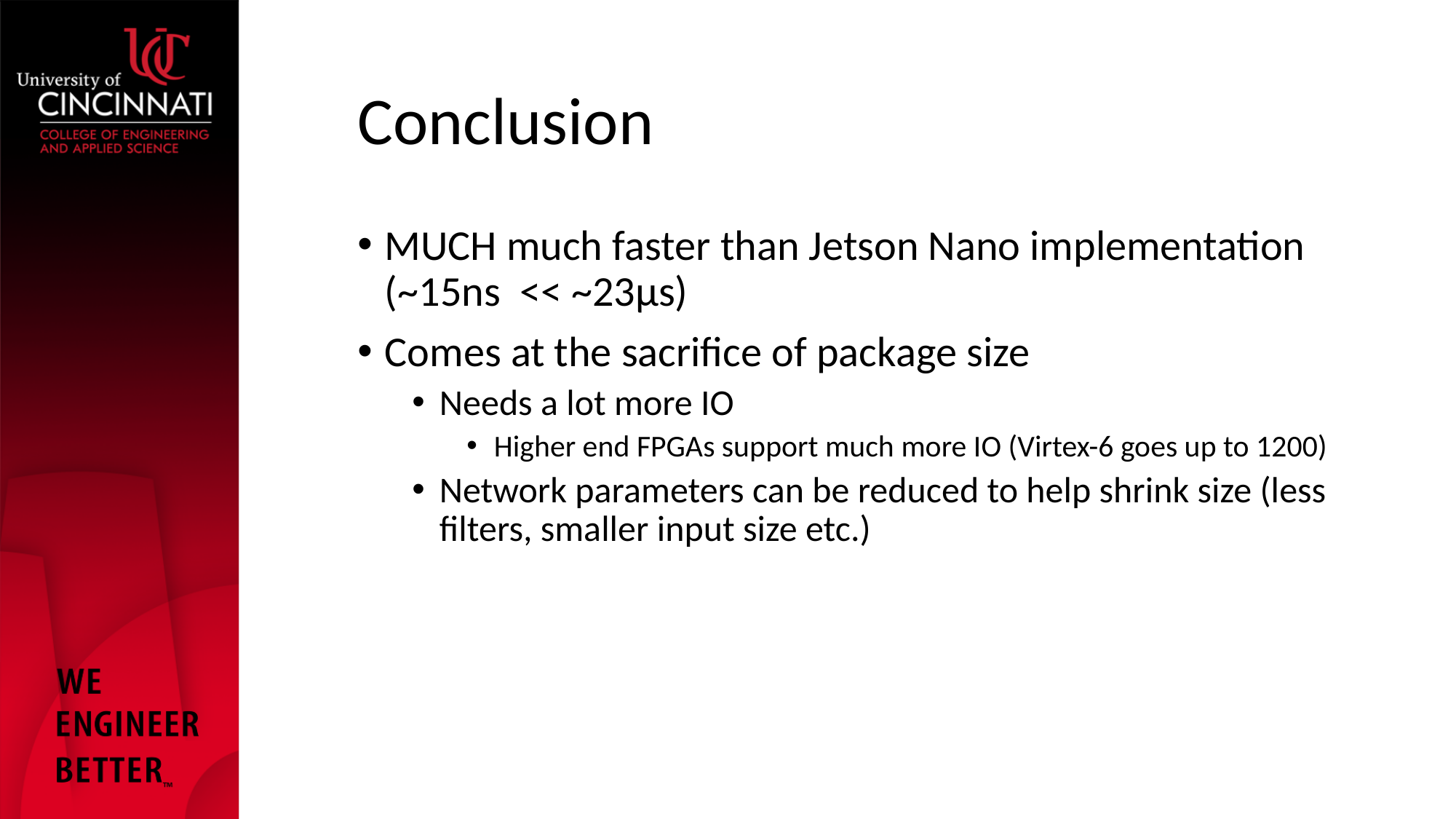

# Conclusion
MUCH much faster than Jetson Nano implementation (~15ns  << ~23µs)
Comes at the sacrifice of package size
Needs a lot more IO
Higher end FPGAs support much more IO (Virtex-6 goes up to 1200)
Network parameters can be reduced to help shrink size (less filters, smaller input size etc.)